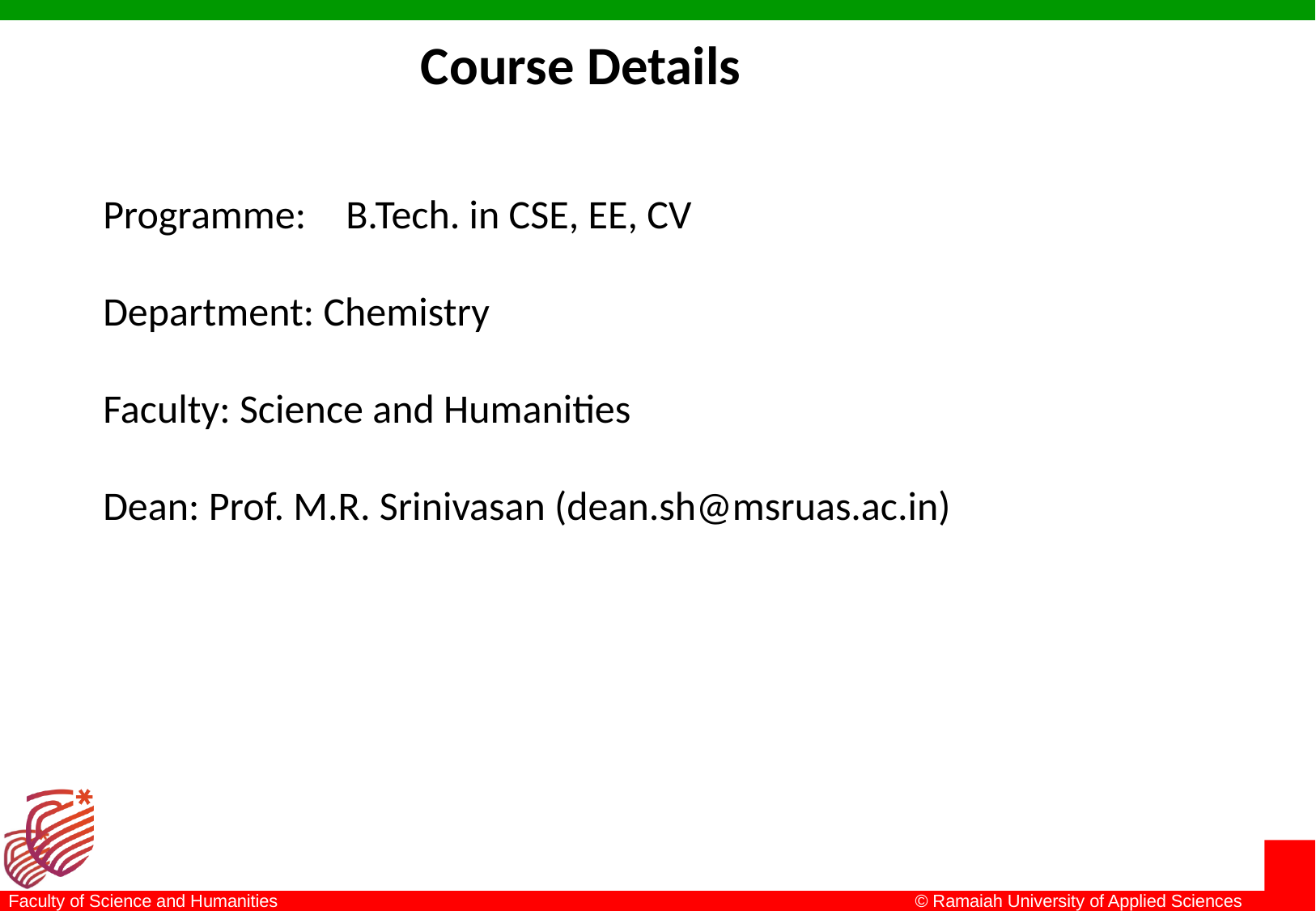

Course Details
Programme: 	B.Tech. in CSE, EE, CV

Department: Chemistry

Faculty: Science and Humanities

Dean: Prof. M.R. Srinivasan (dean.sh@msruas.ac.in)